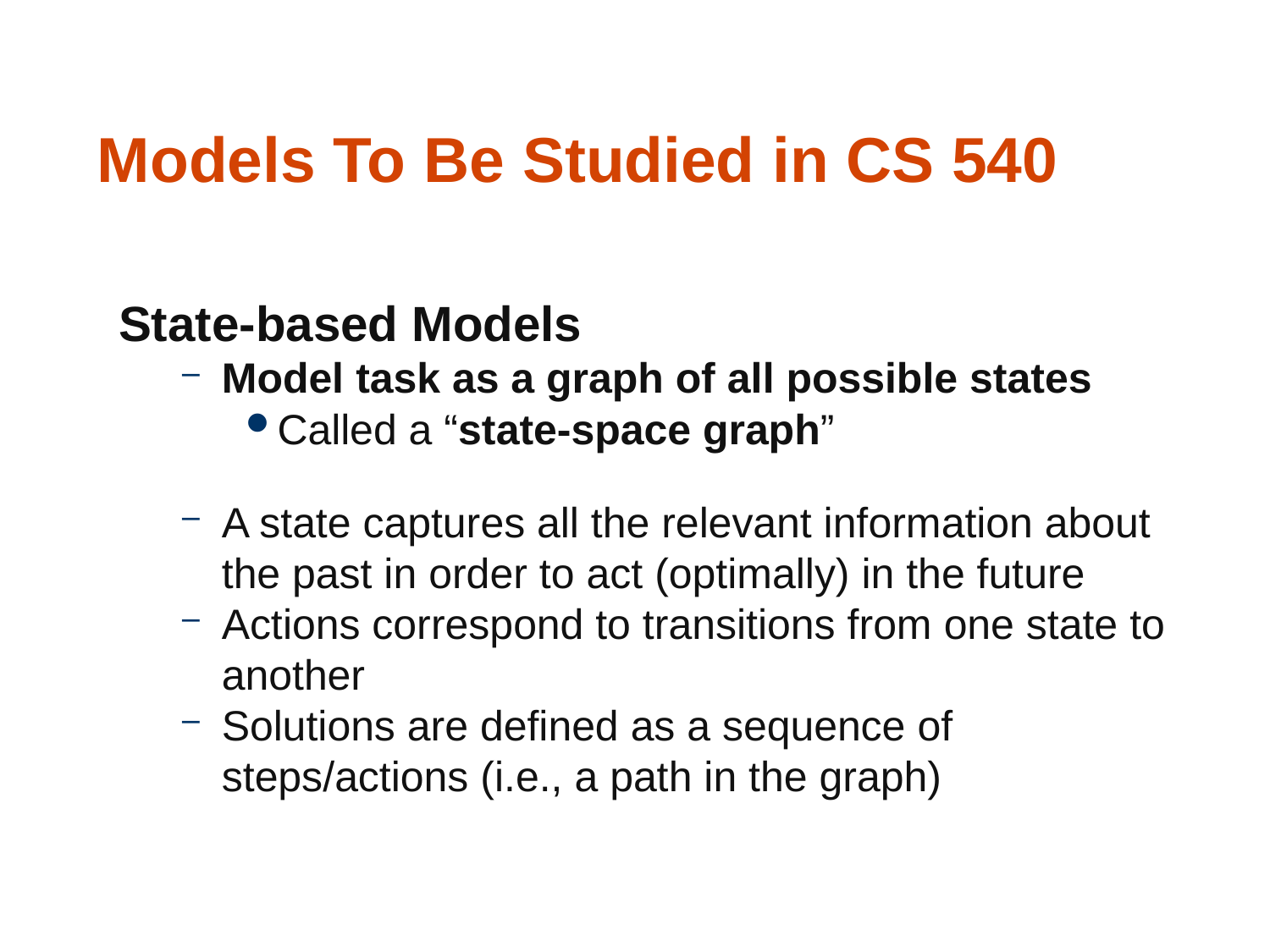

# Models To Be Studied in CS 540
State-based Models
Model task as a graph of all possible states
Called a “state-space graph”

A state captures all the relevant information about the past in order to act (optimally) in the future
Actions correspond to transitions from one state to another
Solutions are defined as a sequence of steps/actions (i.e., a path in the graph)